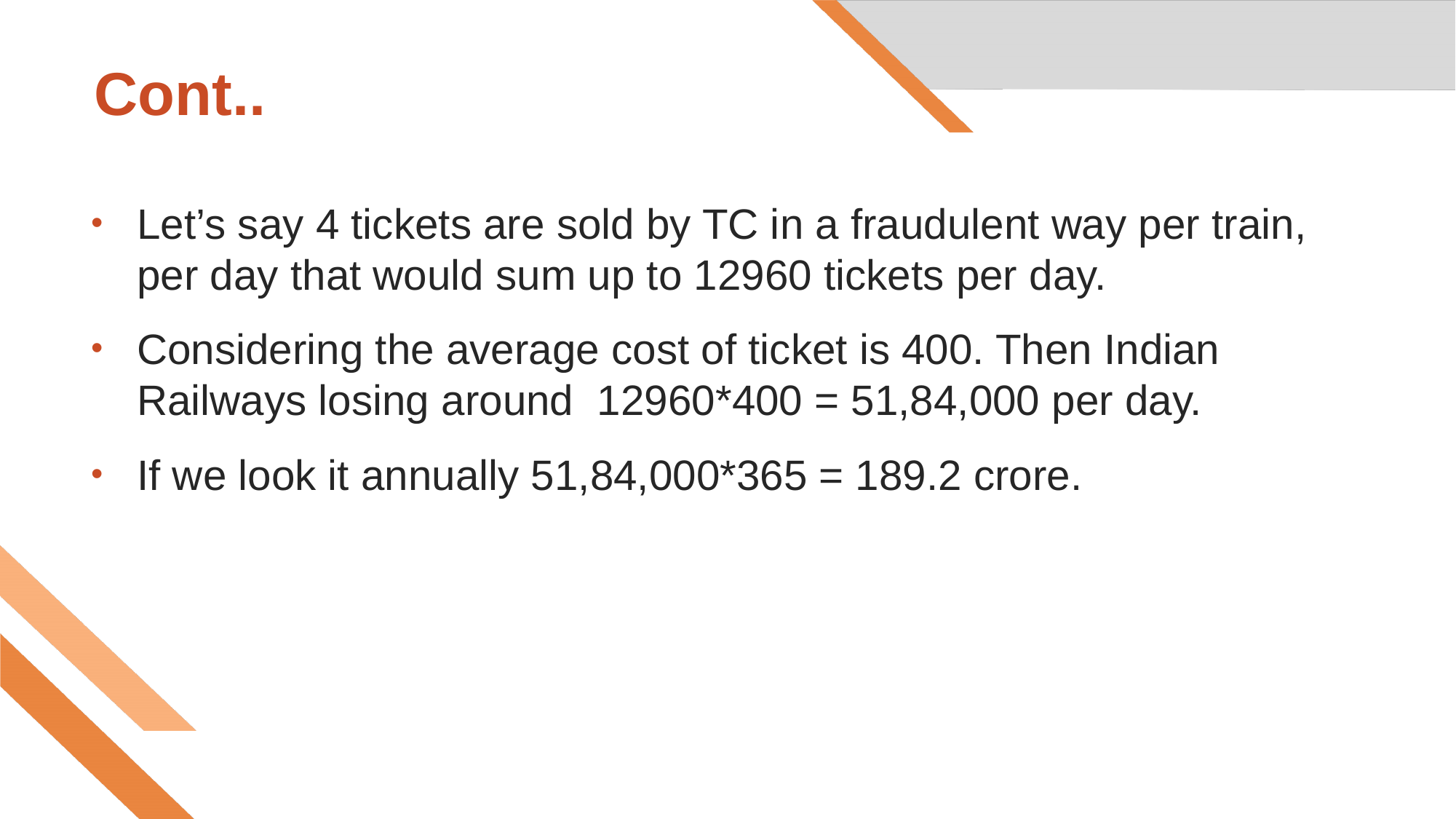

# Cont..
Let’s say 4 tickets are sold by TC in a fraudulent way per train, per day that would sum up to 12960 tickets per day.
Considering the average cost of ticket is 400. Then Indian Railways losing around  12960*400 = 51,84,000 per day.
If we look it annually 51,84,000*365 = 189.2 crore.